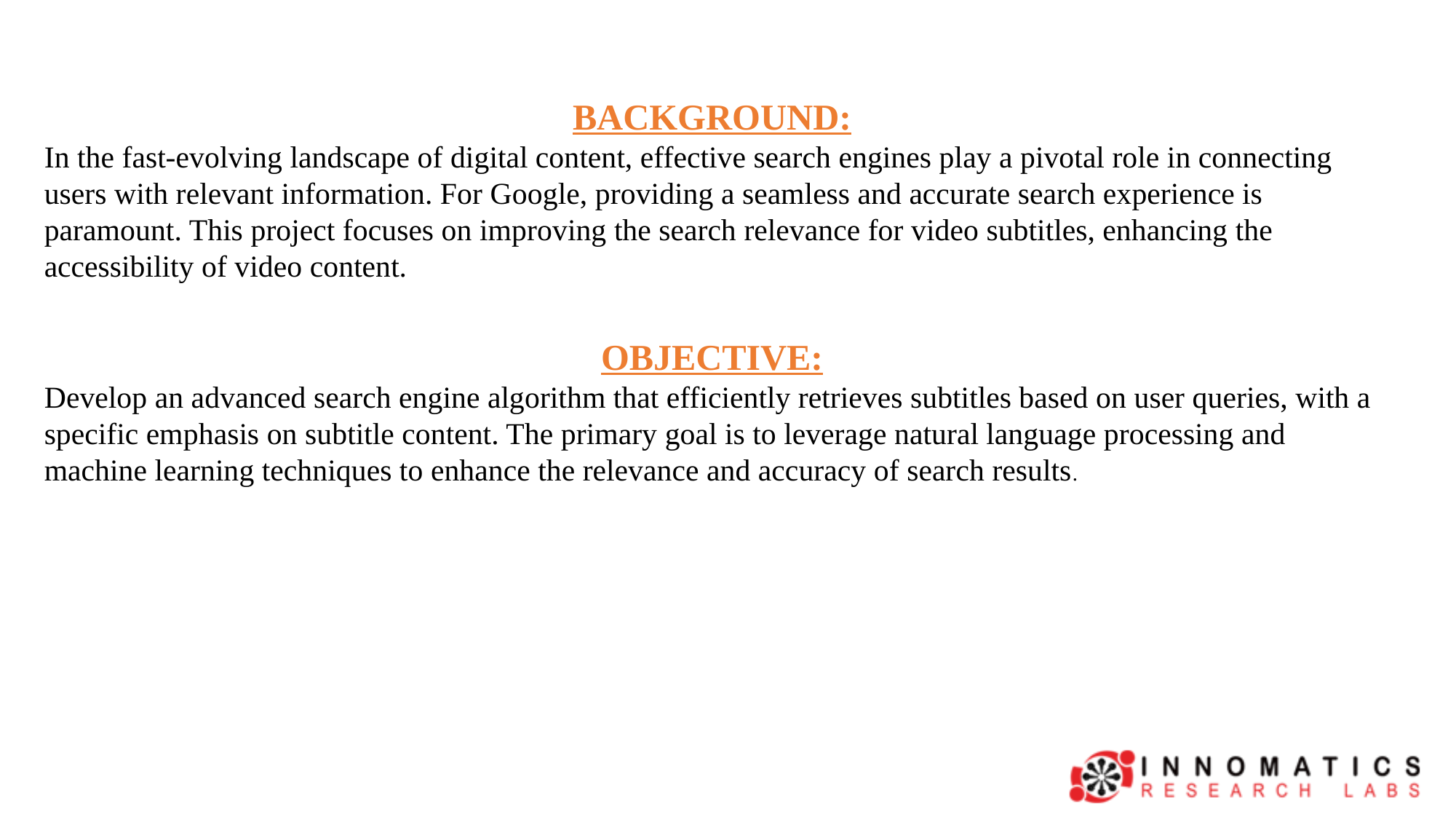

BACKGROUND:
In the fast-evolving landscape of digital content, effective search engines play a pivotal role in connecting users with relevant information. For Google, providing a seamless and accurate search experience is paramount. This project focuses on improving the search relevance for video subtitles, enhancing the accessibility of video content.

OBJECTIVE:
Develop an advanced search engine algorithm that efficiently retrieves subtitles based on user queries, with a specific emphasis on subtitle content. The primary goal is to leverage natural language processing and machine learning techniques to enhance the relevance and accuracy of search results.